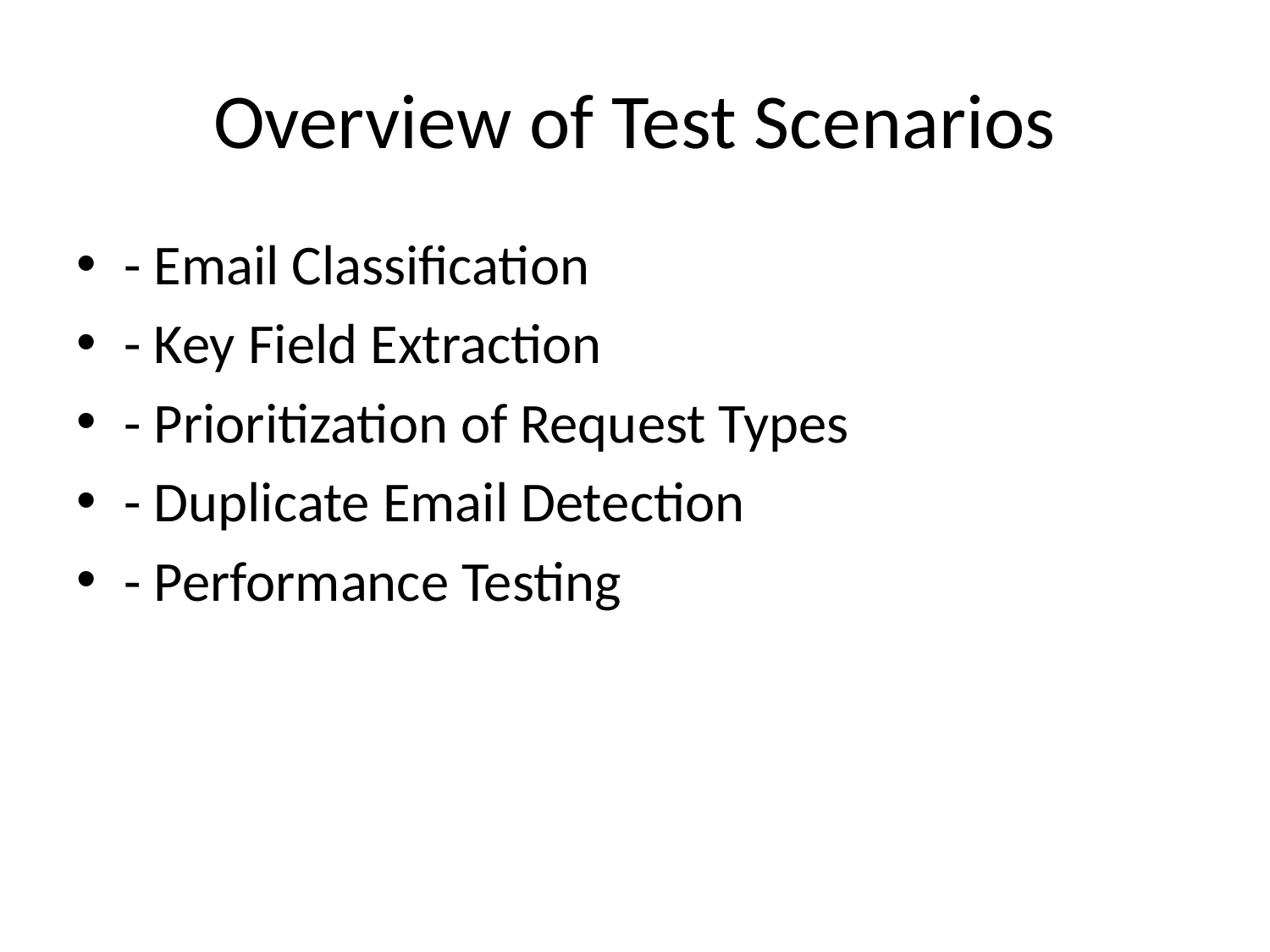

# Overview of Test Scenarios
- Email Classification
- Key Field Extraction
- Prioritization of Request Types
- Duplicate Email Detection
- Performance Testing